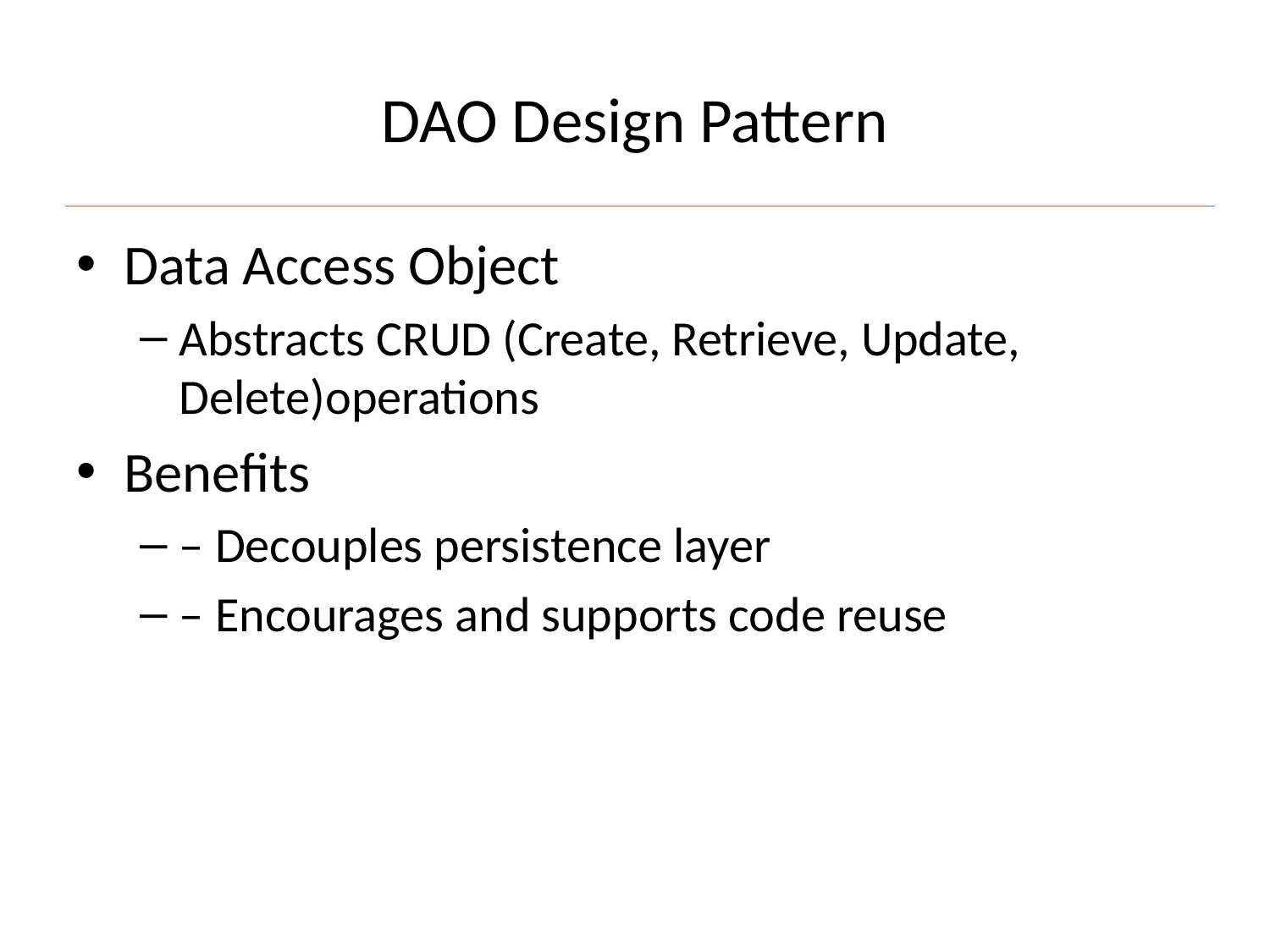

# DAO Design Pattern
Data Access Object
Abstracts CRUD (Create, Retrieve, Update, Delete)operations
Benefits
– Decouples persistence layer
– Encourages and supports code reuse